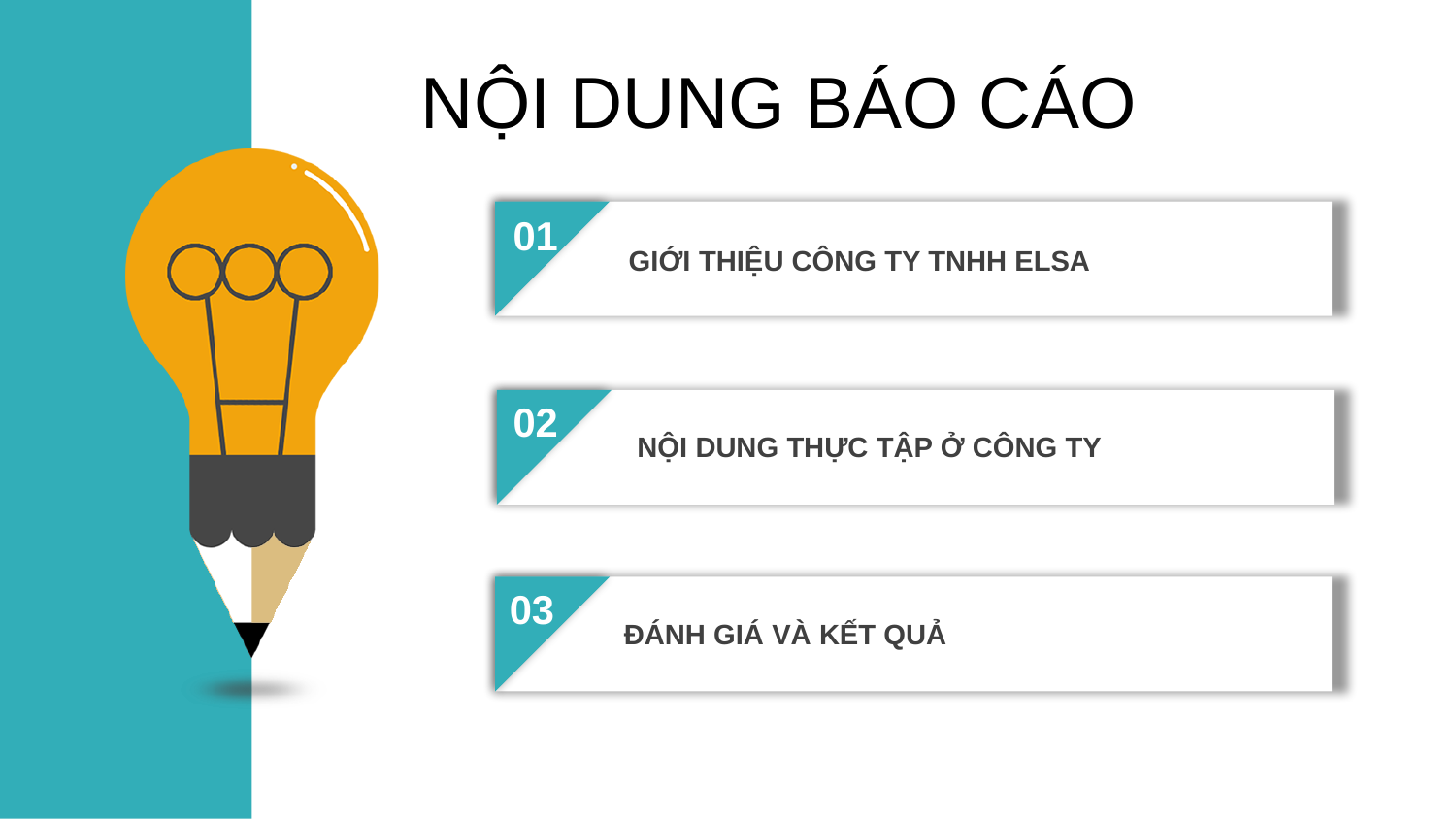

NỘI DUNG BÁO CÁO

01
GIỚI THIỆU CÔNG TY TNHH ELSA
02

NỘI DUNG THỰC TẬP Ở CÔNG TY
03

ĐÁNH GIÁ VÀ KẾT QUẢ